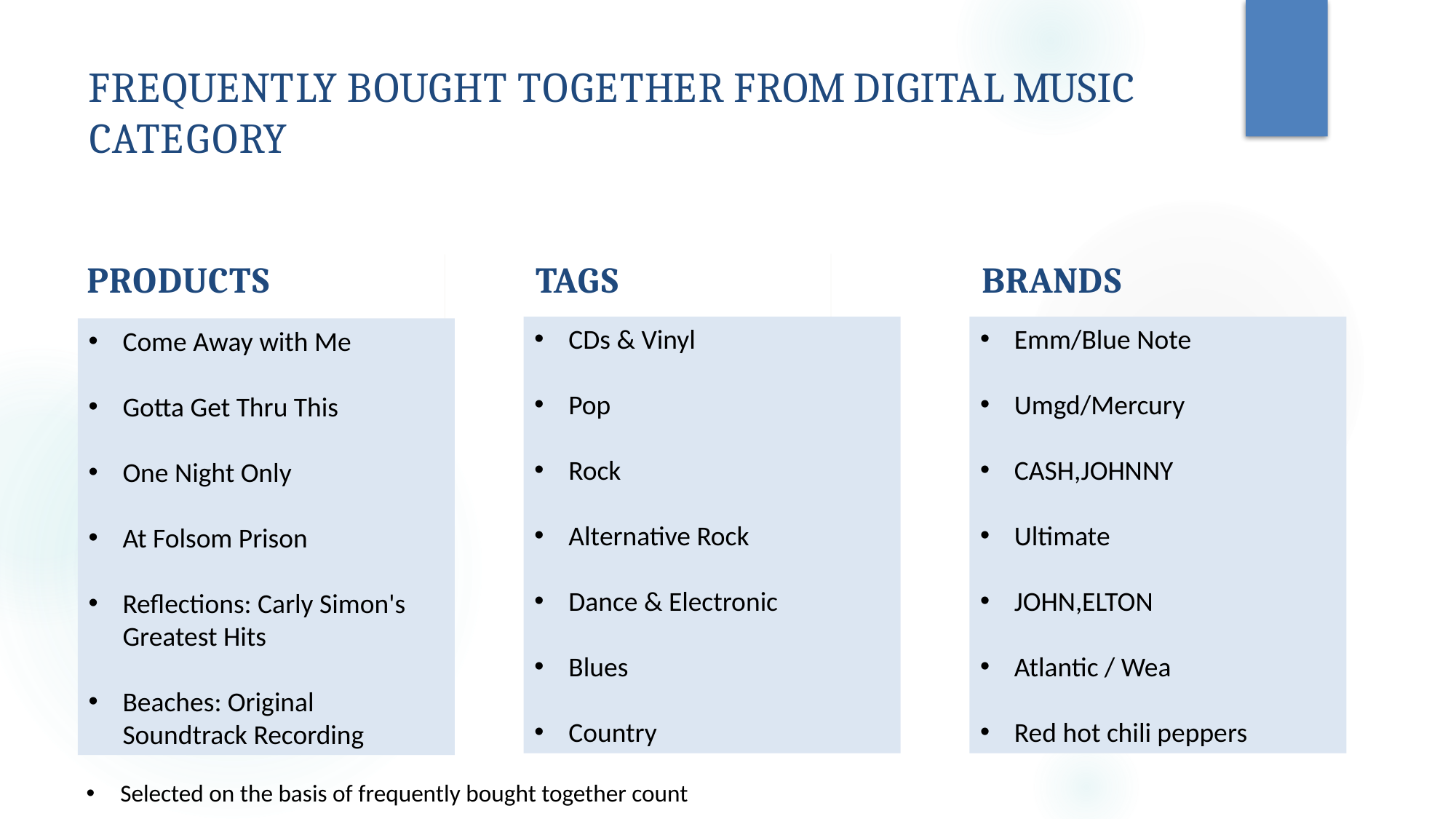

# FREQUENTLY BOUGHT TOGETHER FROM DIGITAL MUSIC CATEGORY
PRODUCTS
TAGS
BRANDS

Emm/Blue Note

Umgd/Mercury

CASH,JOHNNY

Ultimate

JOHN,ELTON

Atlantic / Wea

Red hot chili peppers
CDs & Vinyl

Pop

Rock

Alternative Rock

Dance & Electronic

Blues

Country

Come Away with Me

Gotta Get Thru This

One Night Only

At Folsom Prison

Reflections: Carly Simon's Greatest Hits

Beaches: Original Soundtrack Recording

Selected on the basis of frequently bought together count